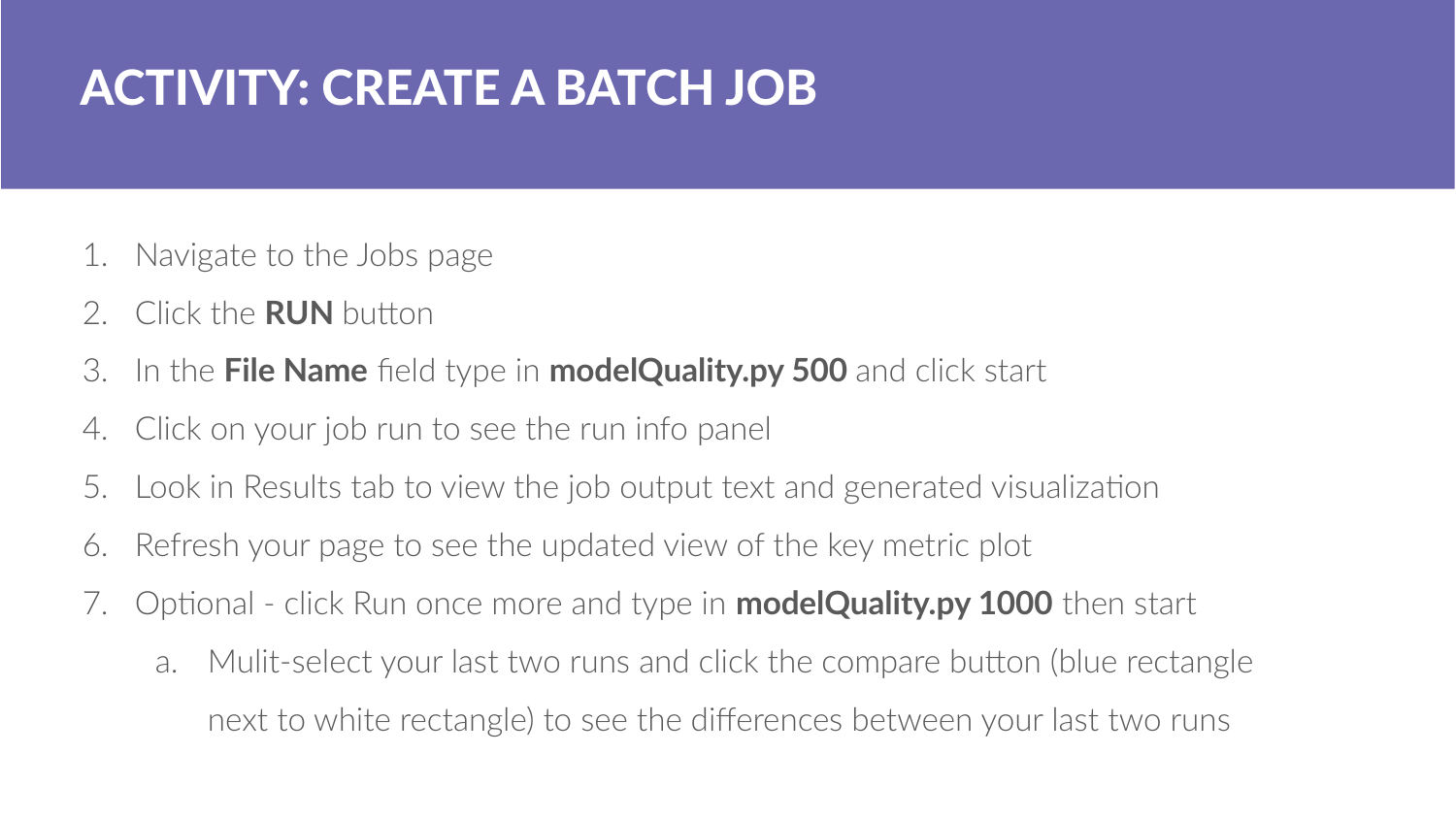

# ACTIVITY: CREATE A BATCH JOB
Navigate to the Jobs page
Click the RUN button
In the File Name field type in modelQuality.py 500 and click start
Click on your job run to see the run info panel
Look in Results tab to view the job output text and generated visualization
Refresh your page to see the updated view of the key metric plot
Optional - click Run once more and type in modelQuality.py 1000 then start
Mulit-select your last two runs and click the compare button (blue rectangle next to white rectangle) to see the differences between your last two runs